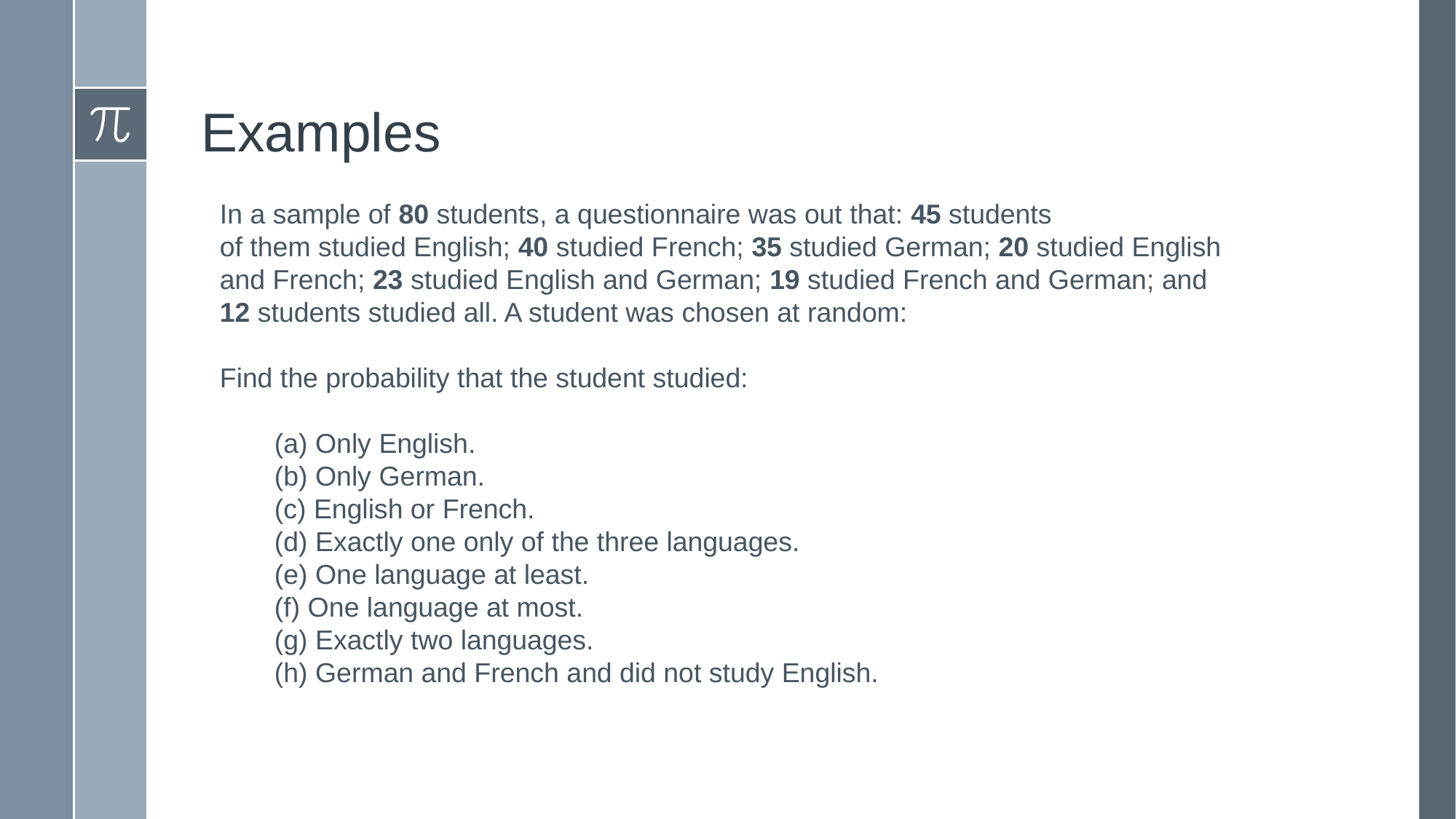

# Examples

In a sample of 80 students, a questionnaire was out that: 45 students
of them studied English; 40 studied French; 35 studied German; 20 studied English
and French; 23 studied English and German; 19 studied French and German; and
12 students studied all. A student was chosen at random:

Find the probability that the student studied:

(a) Only English.
(b) Only German.
(c) English or French.
(d) Exactly one only of the three languages.
(e) One language at least.
(f) One language at most.
(g) Exactly two languages.
(h) German and French and did not study English.